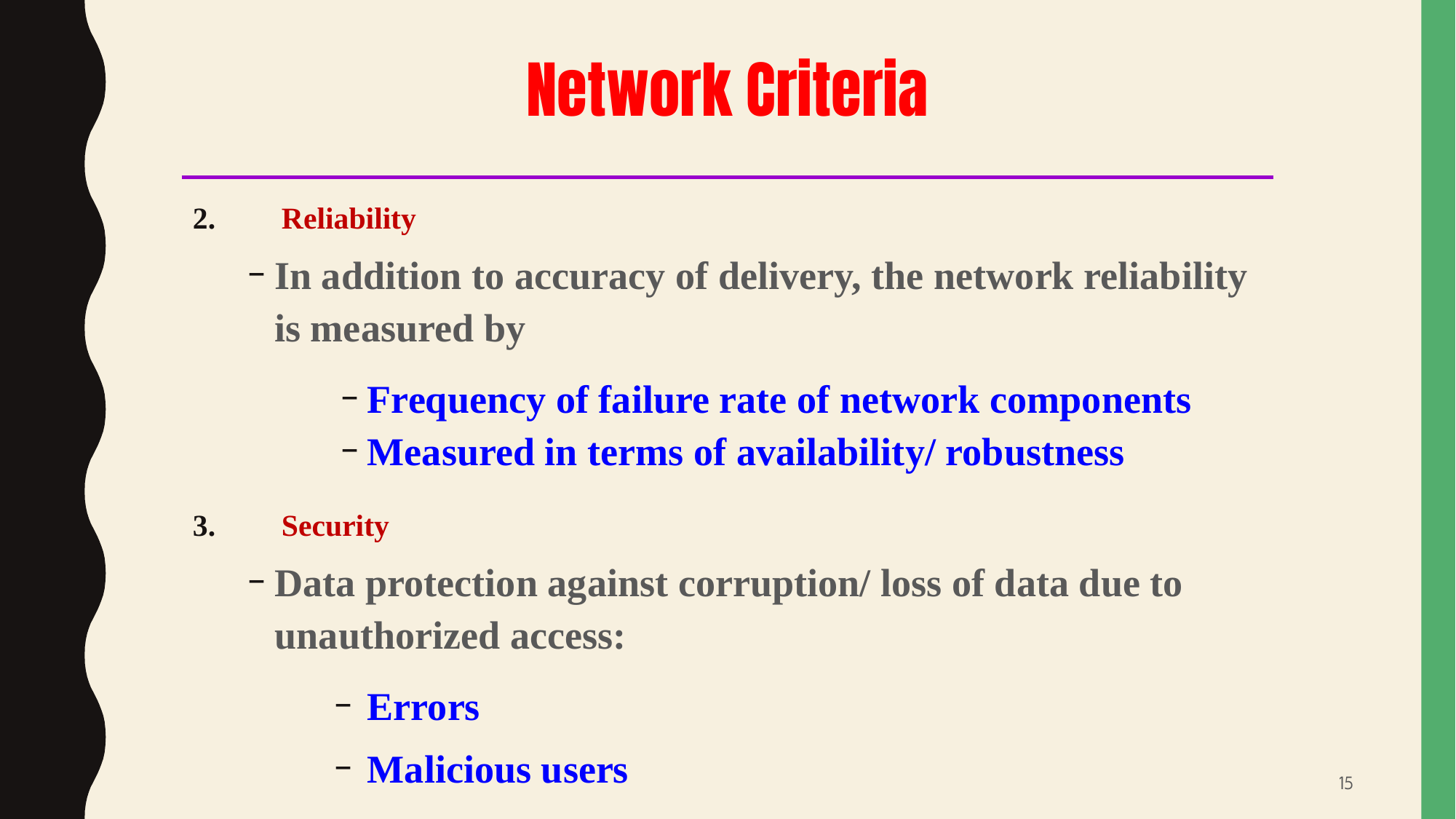

Network Criteria

Reliability
In addition to accuracy of delivery, the network reliability is measured by
Frequency of failure rate of network components
Measured in terms of availability/ robustness
Security
Data protection against corruption/ loss of data due to unauthorized access:
Errors
Malicious users
15